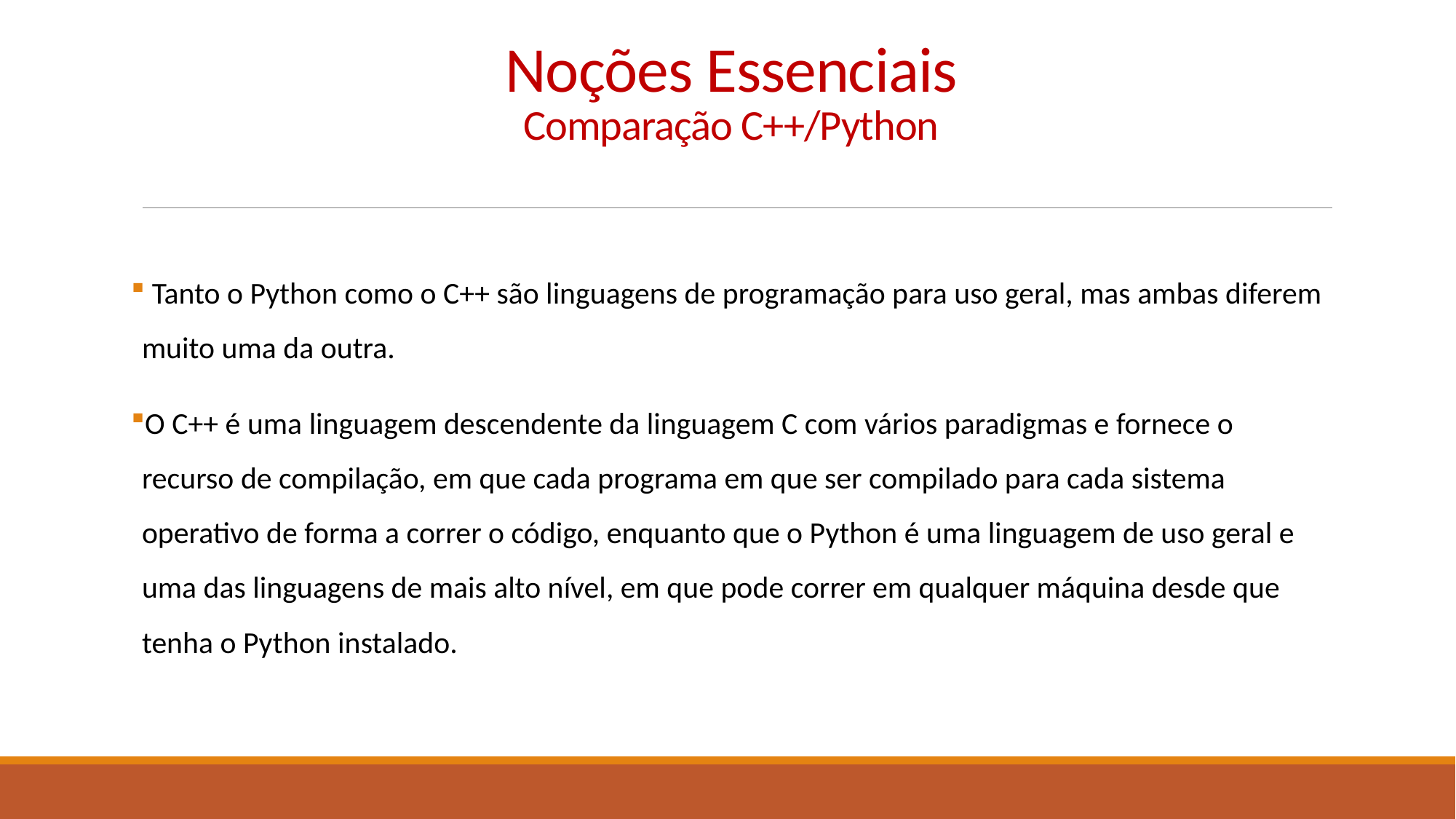

# Noções Essenciais Comparação C++/Python
 Tanto o Python como o C++ são linguagens de programação para uso geral, mas ambas diferem muito uma da outra.
O C++ é uma linguagem descendente da linguagem C com vários paradigmas e fornece o recurso de compilação, em que cada programa em que ser compilado para cada sistema operativo de forma a correr o código, enquanto que o Python é uma linguagem de uso geral e uma das linguagens de mais alto nível, em que pode correr em qualquer máquina desde que tenha o Python instalado.